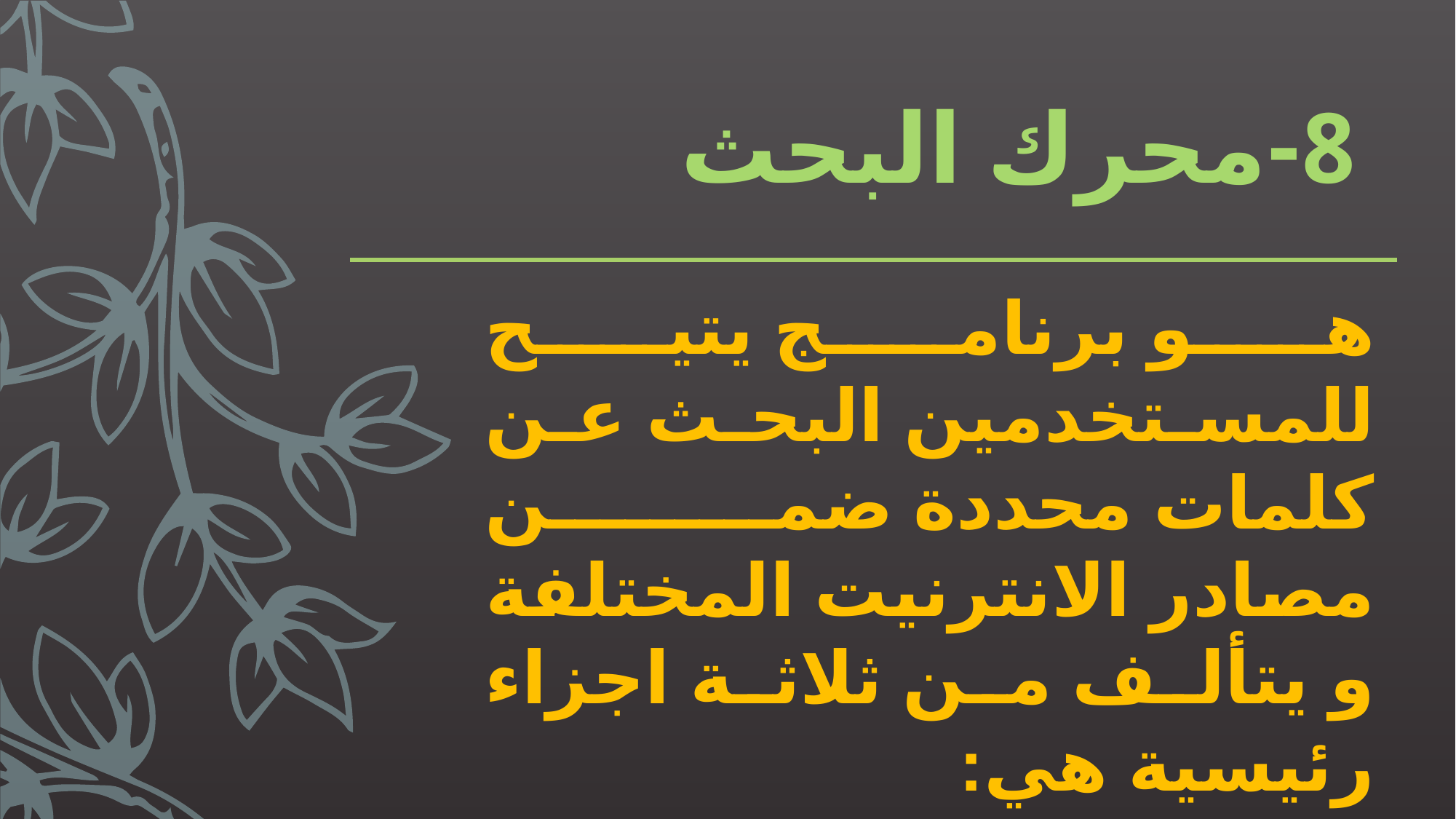

# 8-محرك البحث
هو برنامج يتيح للمستخدمين البحث عن كلمات محددة ضمن مصادر الانترنيت المختلفة و يتألف من ثلاثة اجزاء رئيسية هي: